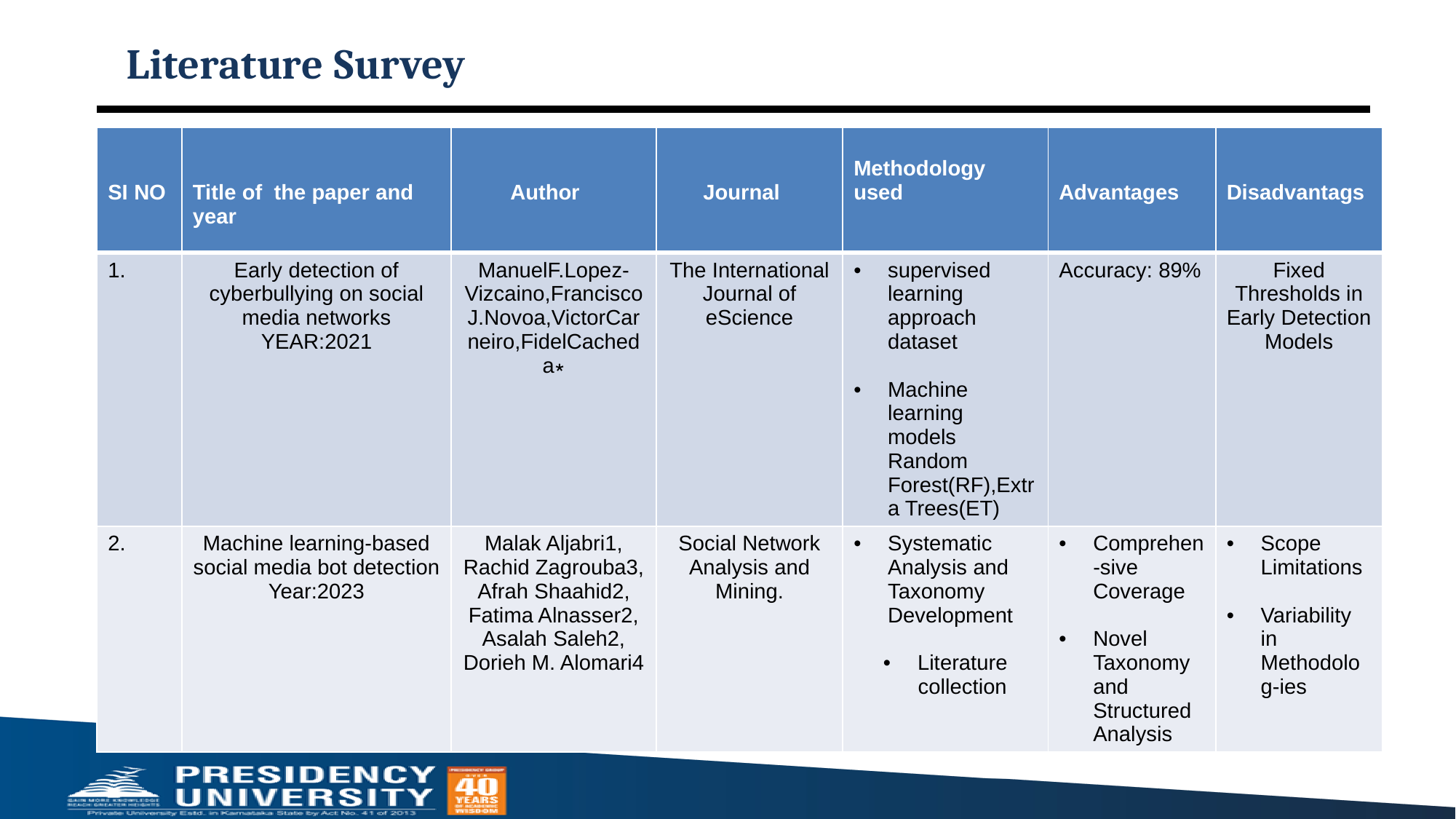

# Literature Survey
| SI NO | Title of the paper and year | Author | Journal | Methodology used | Advantages | Disadvantags |
| --- | --- | --- | --- | --- | --- | --- |
| 1. | Early detection of cyberbullying on social media networks YEAR:2021 | ManuelF.Lopez-Vizcaino,FranciscoJ.Novoa,VictorCarneiro,FidelCacheda∗ | The International Journal of eScience | supervised learning approach dataset Machine learning models Random Forest(RF),Extra Trees(ET) | Accuracy: 89% | Fixed Thresholds in Early Detection Models |
| 2. | Machine learning‑based social media bot detection Year:2023 | Malak Aljabri1, Rachid Zagrouba3, Afrah Shaahid2, Fatima Alnasser2, Asalah Saleh2, Dorieh M. Alomari4 | Social Network Analysis and Mining. | Systematic Analysis and Taxonomy Development Literature collection | Comprehen-sive Coverage Novel Taxonomy and Structured Analysis | Scope Limitations Variability in Methodolog-ies |